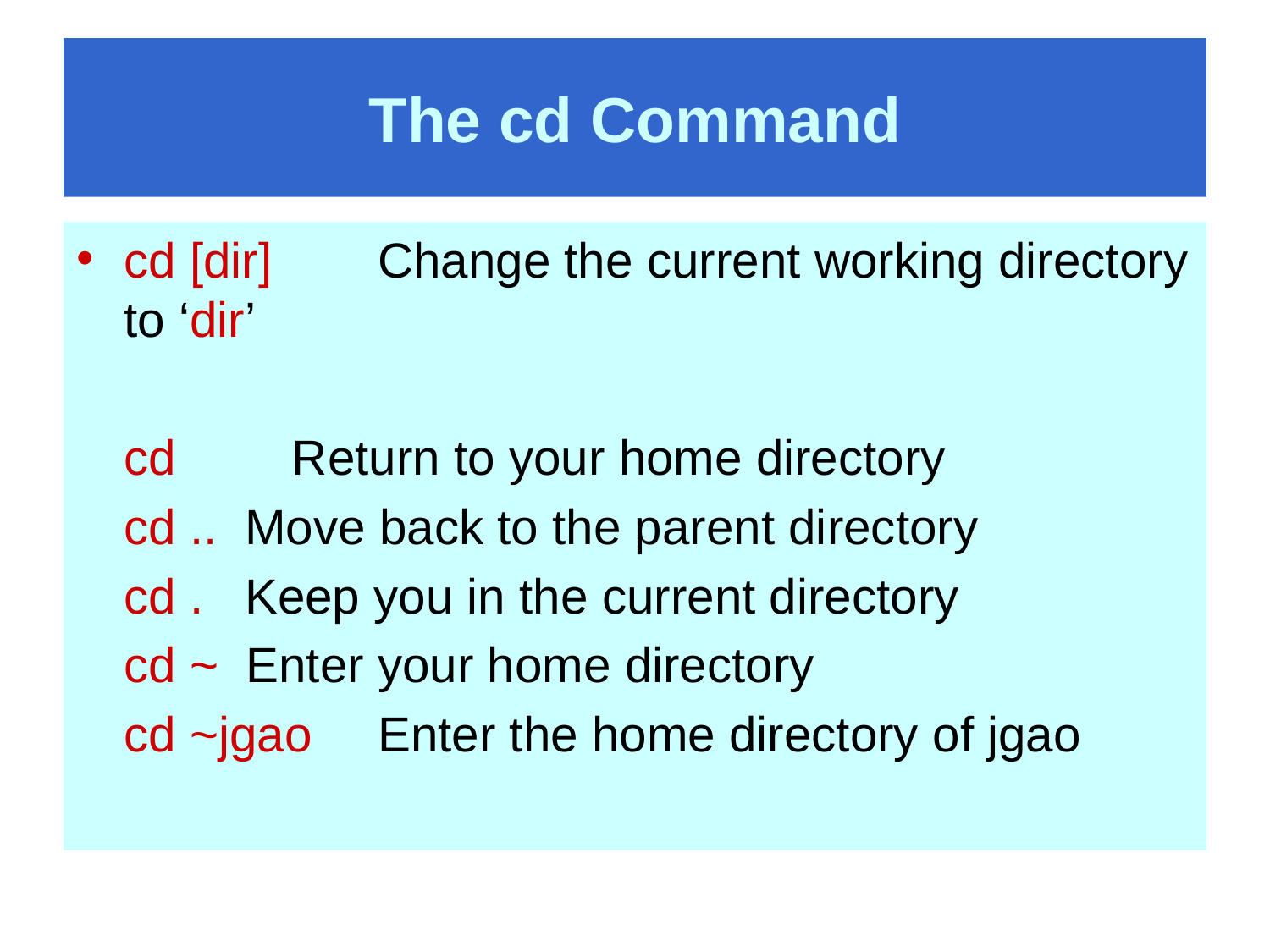

# The cd Command
cd [dir]	Change the current working directory to ‘dir’

	cd	   Return to your home directory
	cd ..  Move back to the parent directory
	cd .   Keep you in the current directory
	cd ~  Enter your home directory
	cd ~jgao	Enter the home directory of jgao